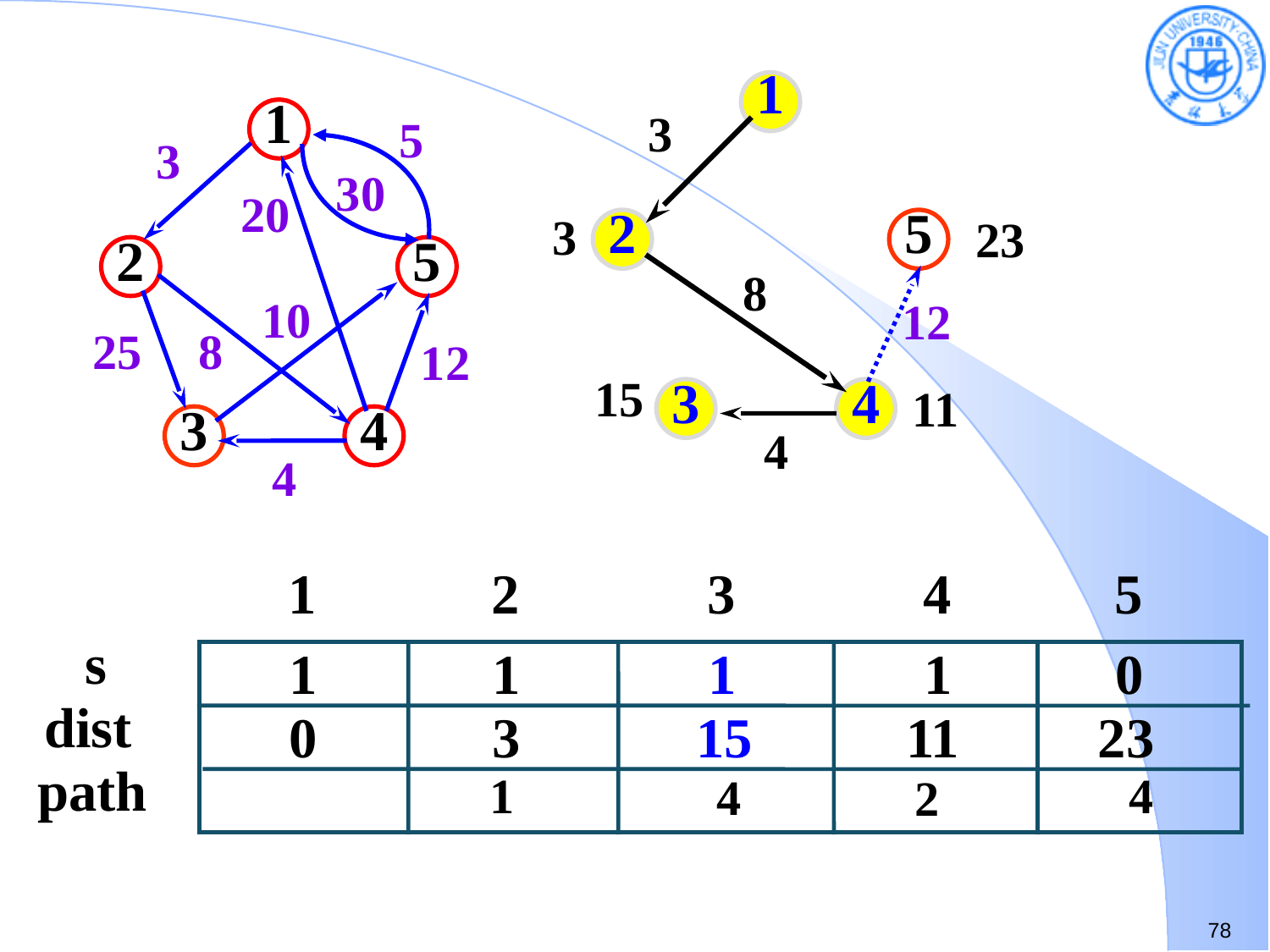

1
12

3

2
5
23

8

15
3
4
11

4
3
1

5
3

30
20
2

5

10

25
8
12
3

4

4
1
2
3
4
5
s
1
1
1
1
0

dist
0
3
15
11
23

path
4
1
4
2